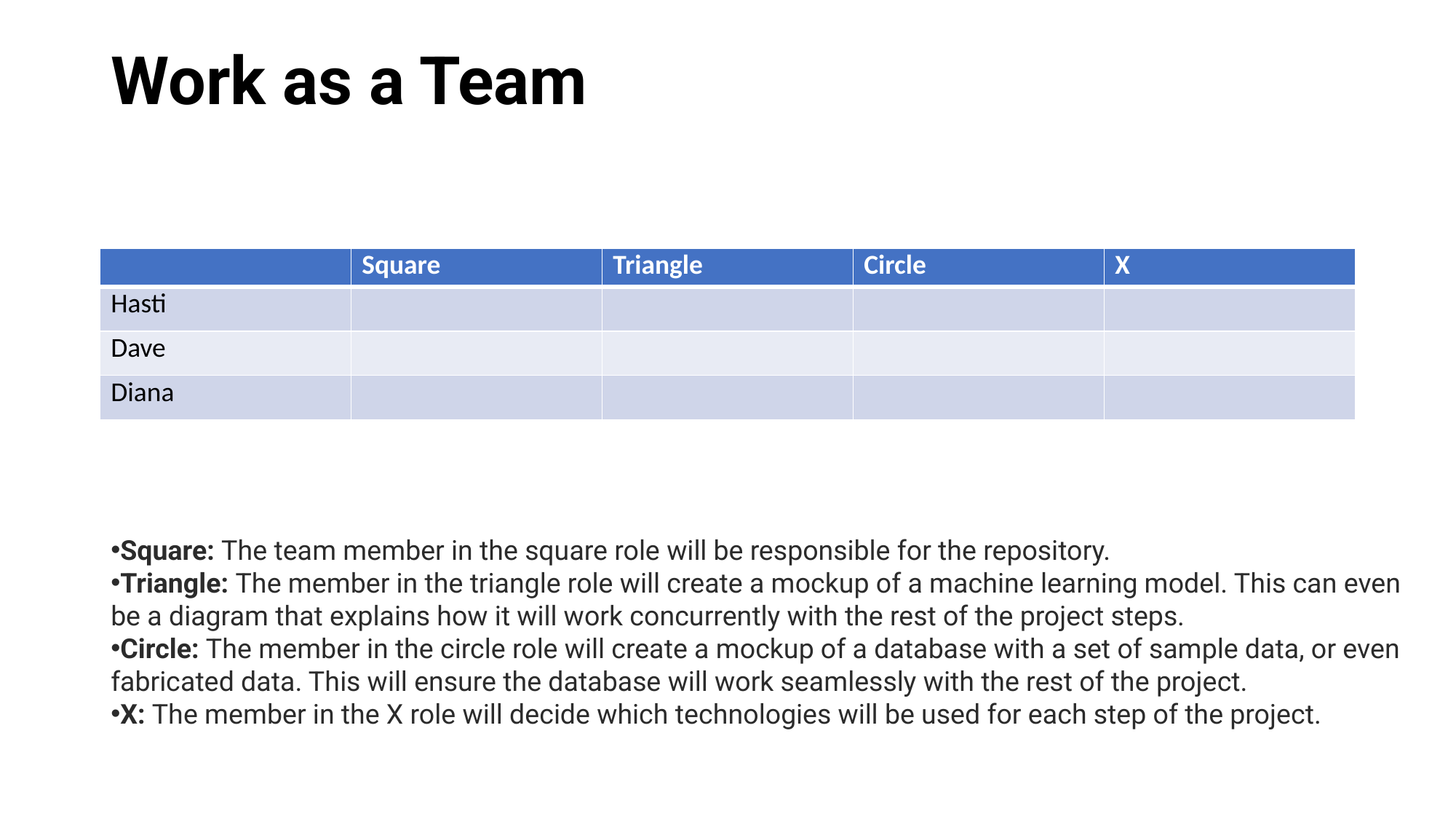

# Work as a Team
|  | Square | Triangle | Circle | X |
| --- | --- | --- | --- | --- |
| Hasti |  |  |  |  |
| Dave |  |  |  |  |
| Diana |  |  |  |  |
Square: The team member in the square role will be responsible for the repository.
Triangle: The member in the triangle role will create a mockup of a machine learning model. This can even be a diagram that explains how it will work concurrently with the rest of the project steps.
Circle: The member in the circle role will create a mockup of a database with a set of sample data, or even fabricated data. This will ensure the database will work seamlessly with the rest of the project.
X: The member in the X role will decide which technologies will be used for each step of the project.